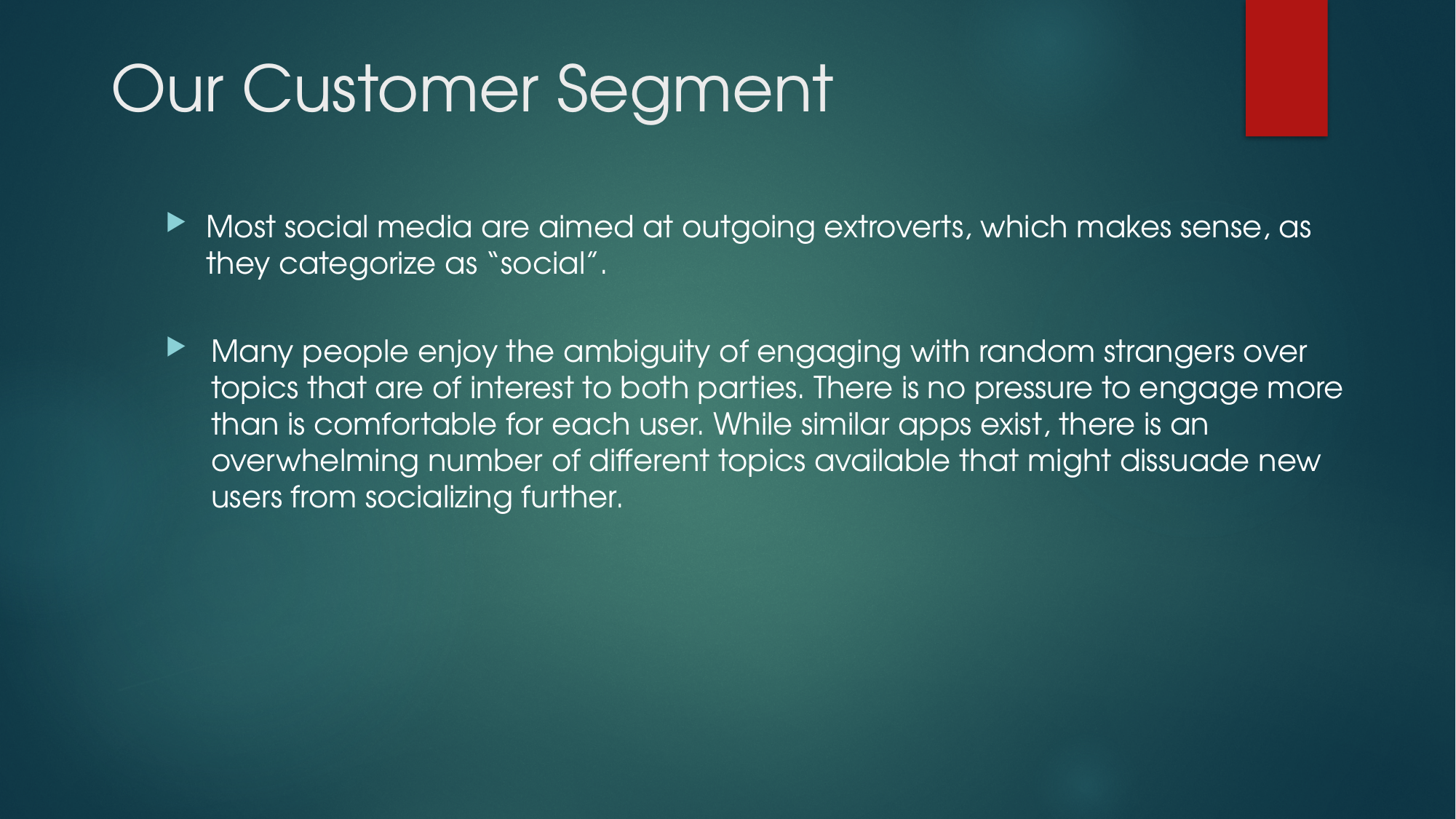

# Our Customer Segment
Most social media are aimed at outgoing extroverts, which makes sense, as they categorize as “social”.
Many people enjoy the ambiguity of engaging with random strangers over topics that are of interest to both parties. There is no pressure to engage more than is comfortable for each user. While similar apps exist, there is an overwhelming number of different topics available that might dissuade new users from socializing further.